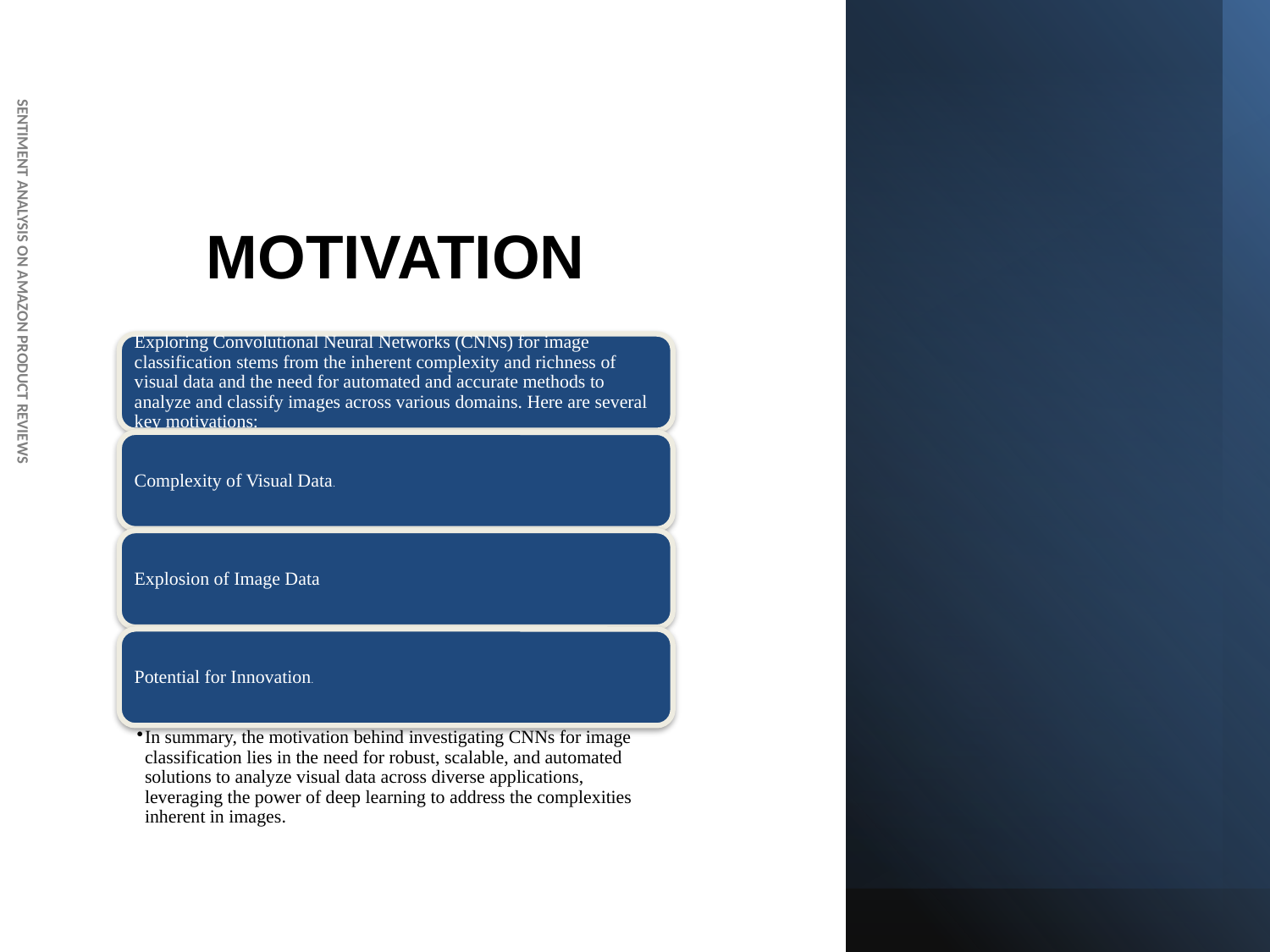

# MOTIVATION
SENTIMENT ANALYSIS ON AMAZON PRODUCT REVIEWS
Exploring Convolutional Neural Networks (CNNs) for image classification stems from the inherent complexity and richness of visual data and the need for automated and accurate methods to analyze and classify images across various domains. Here are several key motivations:
Complexity of Visual Data.
Explosion of Image Data
Potential for Innovation.
In summary, the motivation behind investigating CNNs for image classification lies in the need for robust, scalable, and automated solutions to analyze visual data across diverse applications, leveraging the power of deep learning to address the complexities inherent in images.